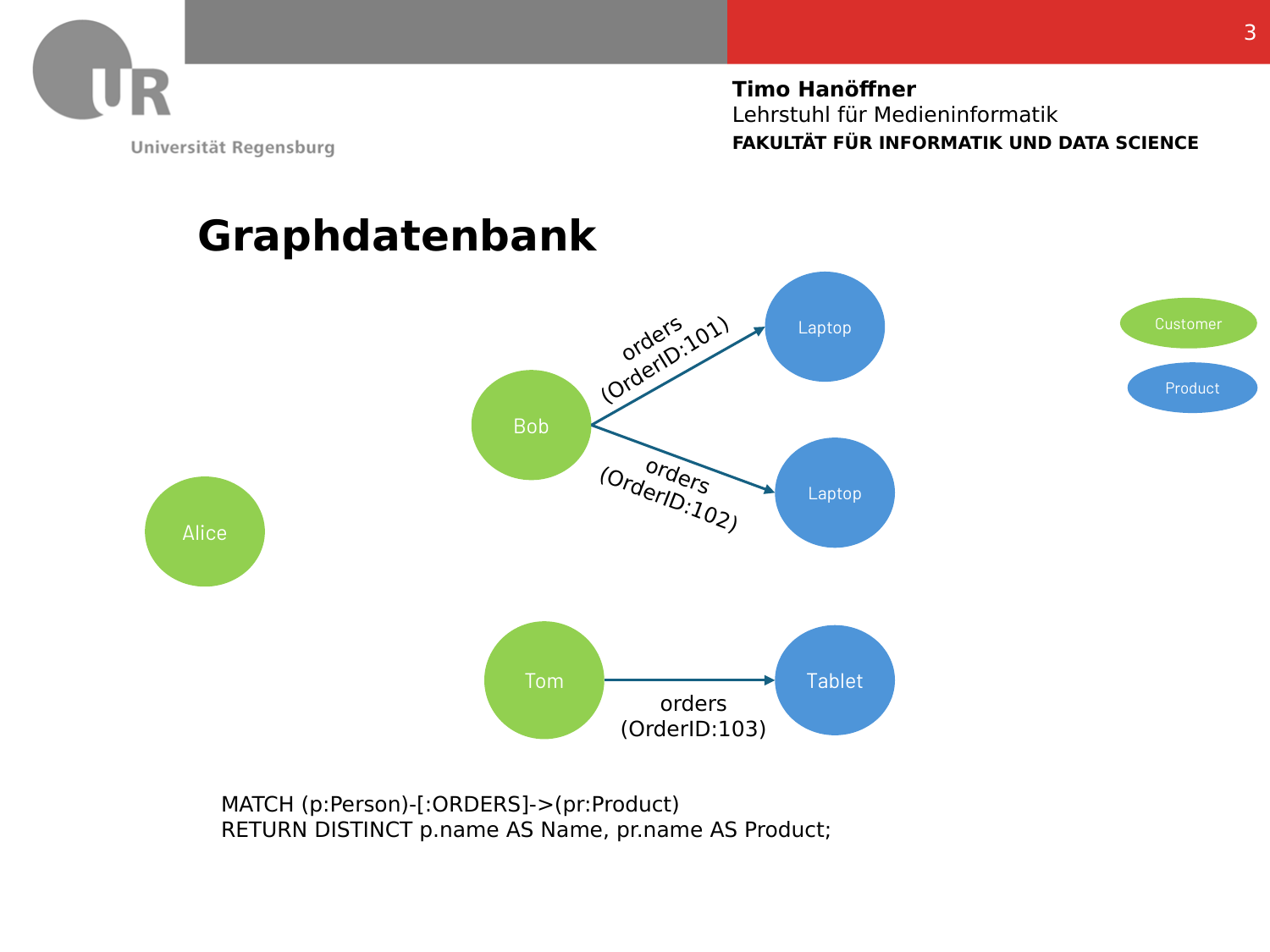

3
# Graphdatenbank
Laptop
Customer
orders (OrderID:101)
Product
Bob
Laptop
orders (OrderID:102)
Alice
Tom
Tablet
orders (OrderID:103)
MATCH (p:Person)-[:ORDERS]->(pr:Product)
RETURN DISTINCT p.name AS Name, pr.name AS Product;